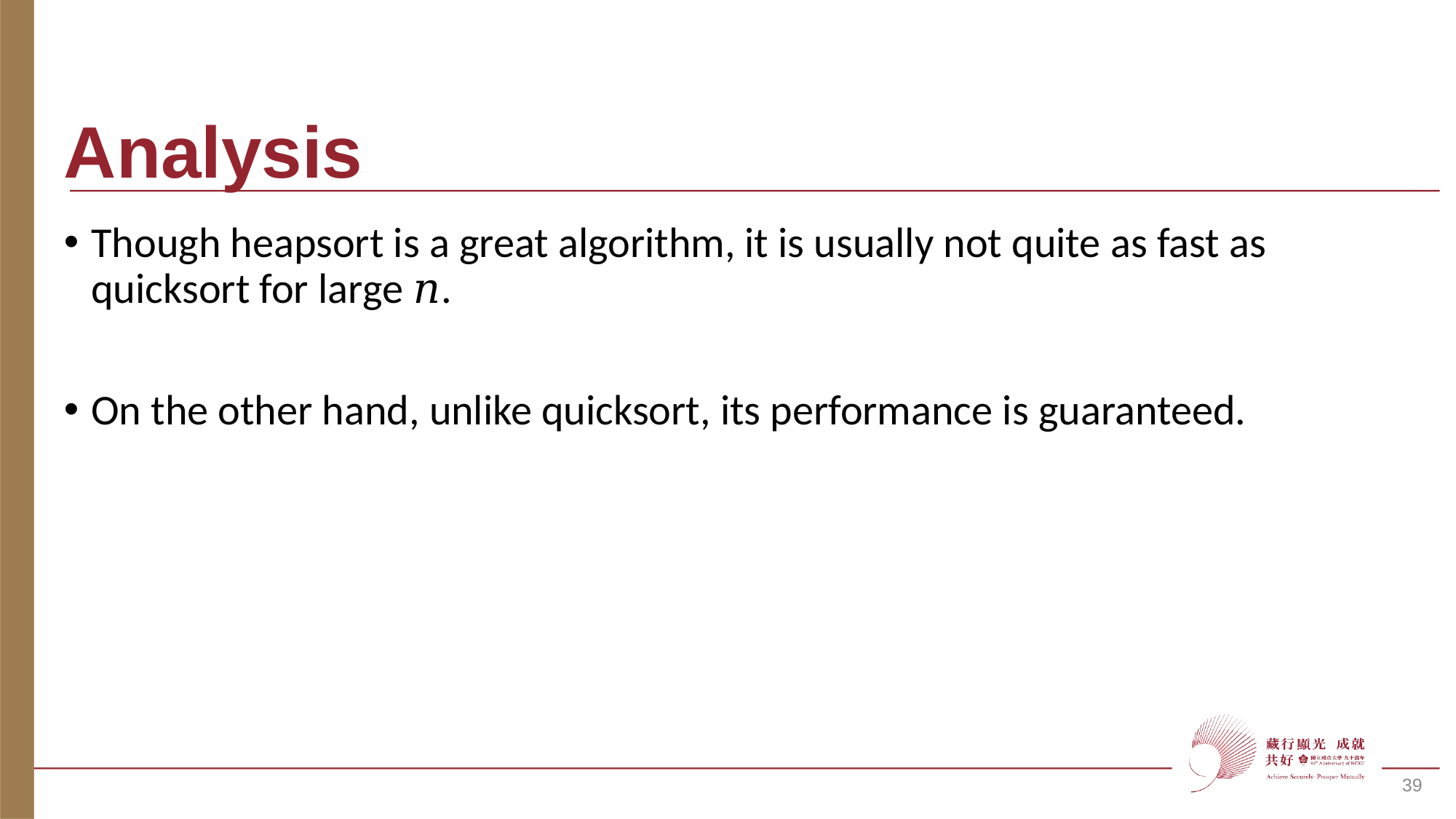

# Analysis
Though heapsort is a great algorithm, it is usually not quite as fast as quicksort for large 𝑛.

On the other hand, unlike quicksort, its performance is guaranteed.

39